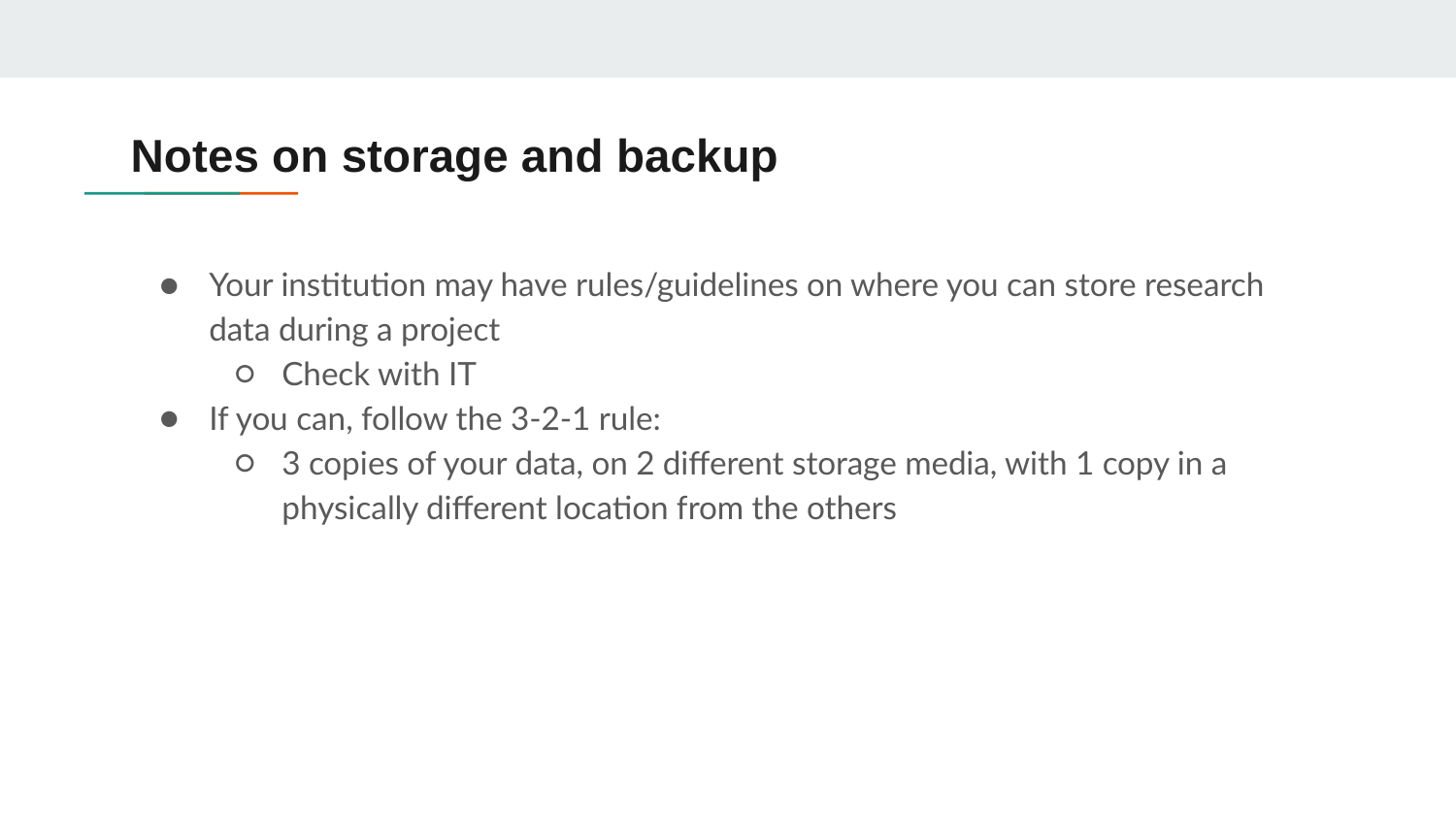

# Notes on storage and backup
Your institution may have rules/guidelines on where you can store research data during a project
Check with IT
If you can, follow the 3-2-1 rule:
3 copies of your data, on 2 different storage media, with 1 copy in a physically different location from the others